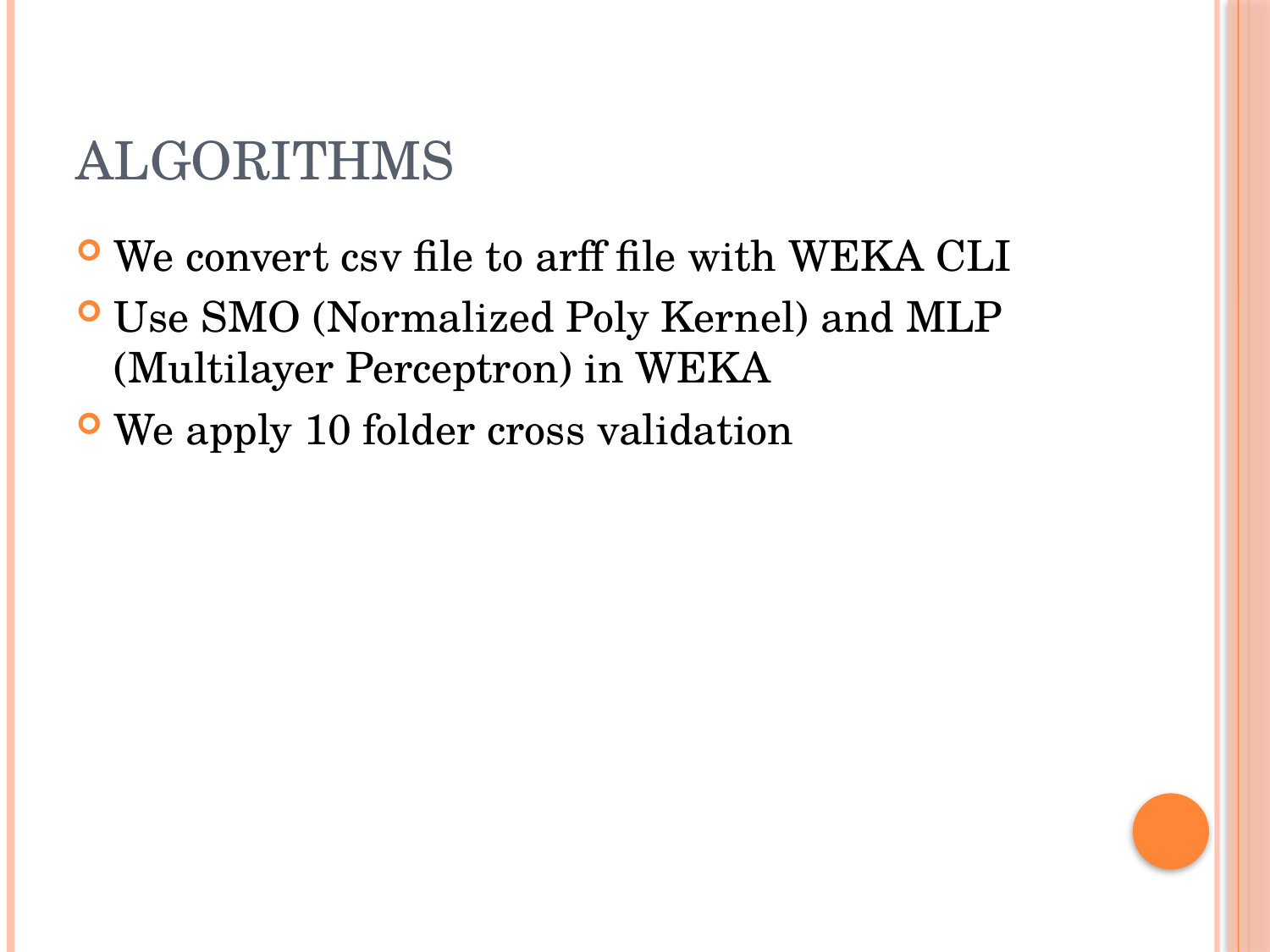

# Algorithms
We convert csv file to arff file with WEKA CLI
Use SMO (Normalized Poly Kernel) and MLP (Multilayer Perceptron) in WEKA
We apply 10 folder cross validation